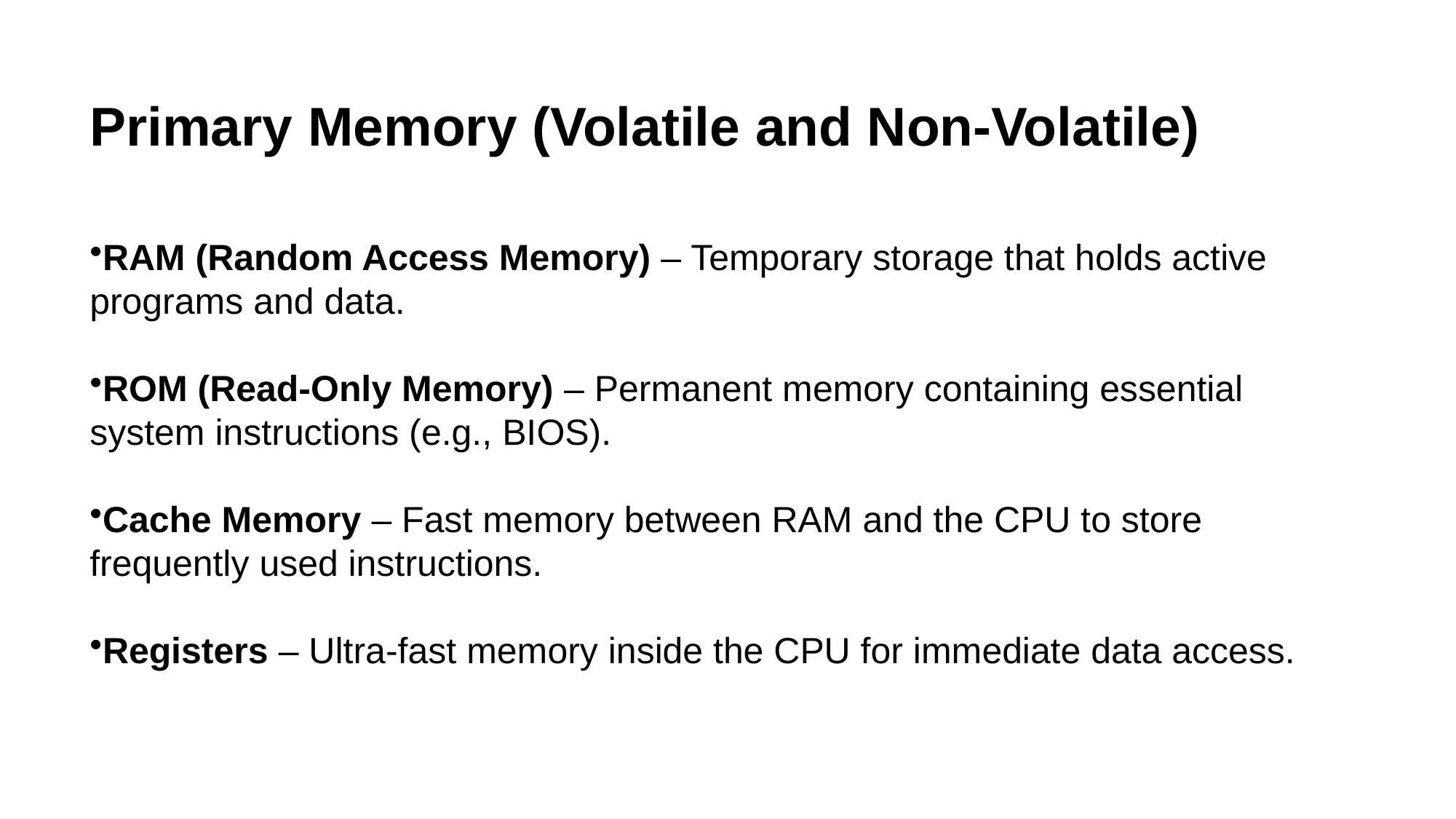

# Primary Memory (Volatile and Non-Volatile)
RAM (Random Access Memory) – Temporary storage that holds active programs and data.

ROM (Read-Only Memory) – Permanent memory containing essential system instructions (e.g., BIOS).

Cache Memory – Fast memory between RAM and the CPU to store frequently used instructions.

Registers – Ultra-fast memory inside the CPU for immediate data access.